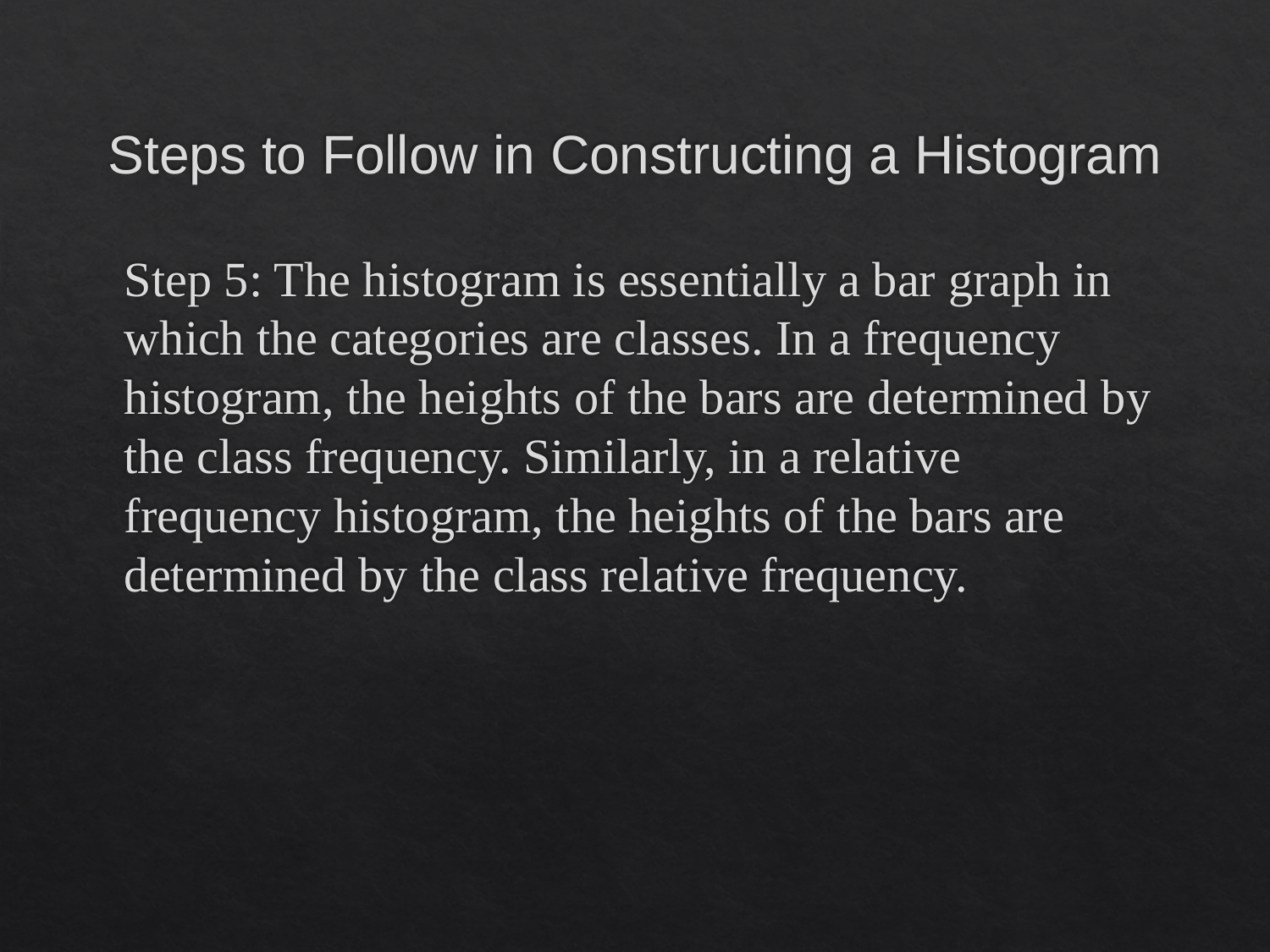

# Steps to Follow in Constructing a Histogram
Step 5: The histogram is essentially a bar graph in which the categories are classes. In a frequency histogram, the heights of the bars are determined by the class frequency. Similarly, in a relative frequency histogram, the heights of the bars are determined by the class relative frequency.